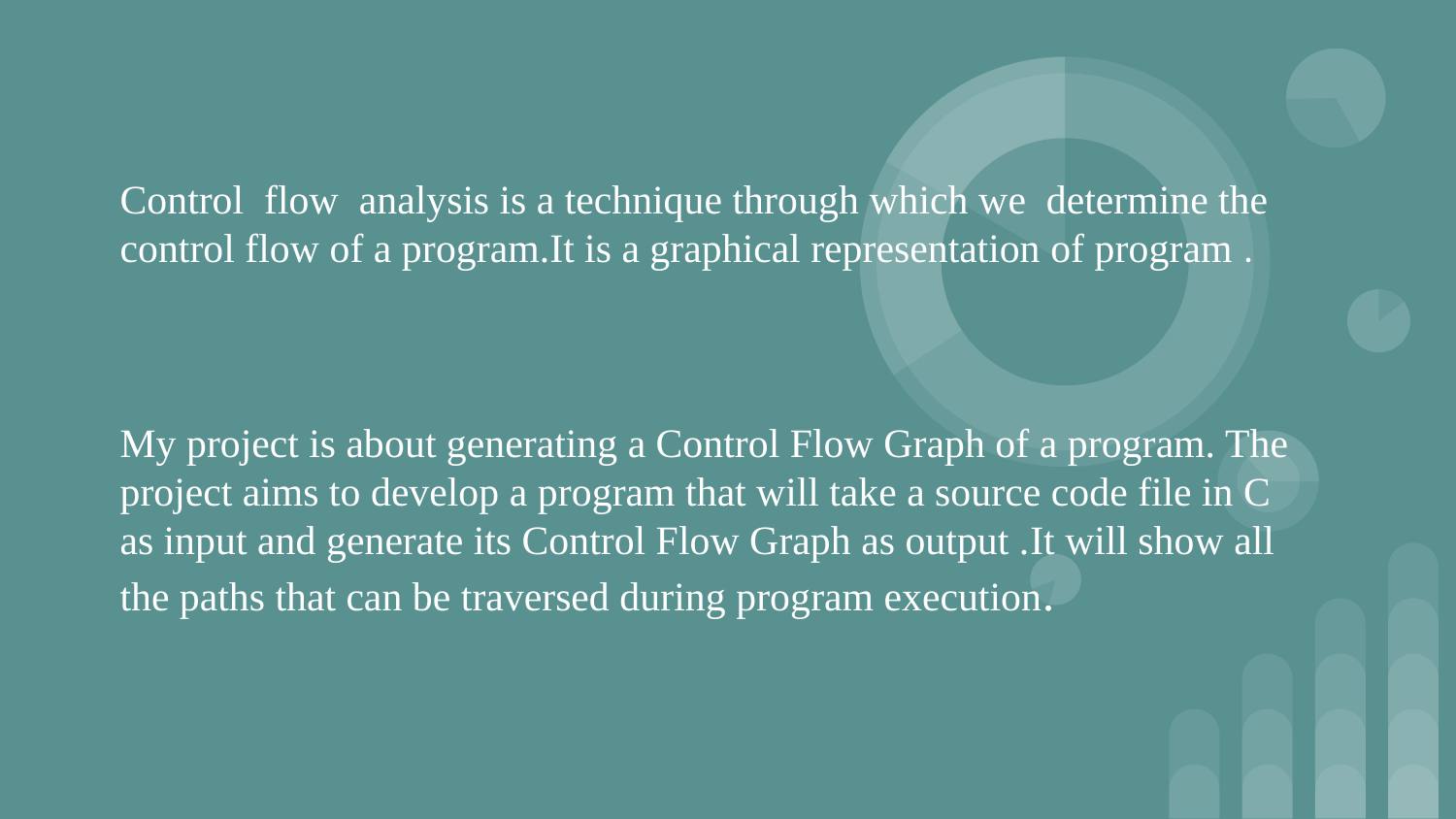

Control  flow  analysis is a technique through which we  determine the control flow of a program.It is a graphical representation of program .

My project is about generating a Control Flow Graph of a program. The project aims to develop a program that will take a source code file in C as input and generate its Control Flow Graph as output .It will show all the paths that can be traversed during program execution.